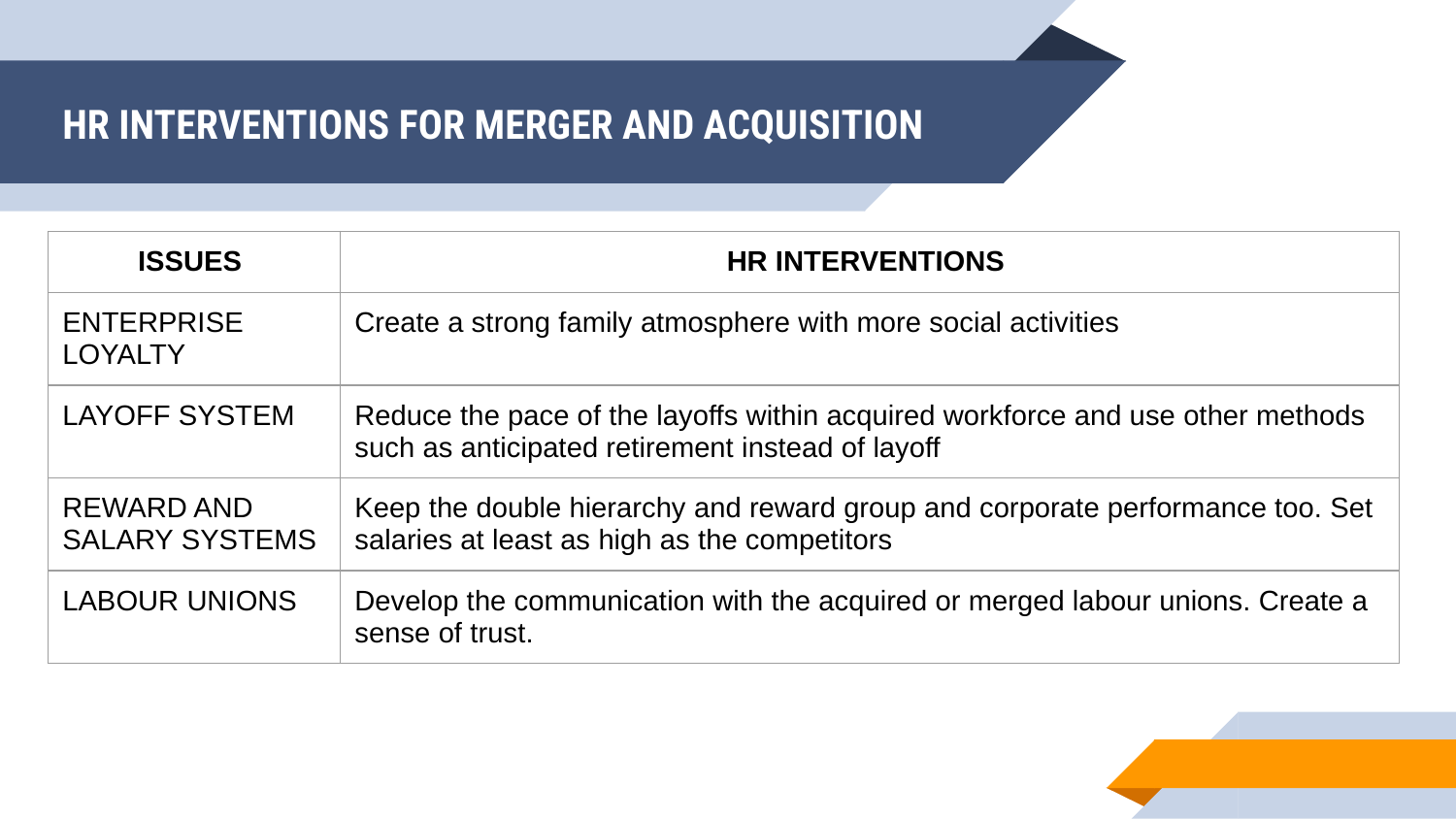

# HR INTERVENTIONS FOR MERGER AND ACQUISITION
| ISSUES | HR INTERVENTIONS |
| --- | --- |
| ENTERPRISE LOYALTY | Create a strong family atmosphere with more social activities |
| LAYOFF SYSTEM | Reduce the pace of the layoffs within acquired workforce and use other methods such as anticipated retirement instead of layoff |
| REWARD AND SALARY SYSTEMS | Keep the double hierarchy and reward group and corporate performance too. Set salaries at least as high as the competitors |
| LABOUR UNIONS | Develop the communication with the acquired or merged labour unions. Create a sense of trust. |